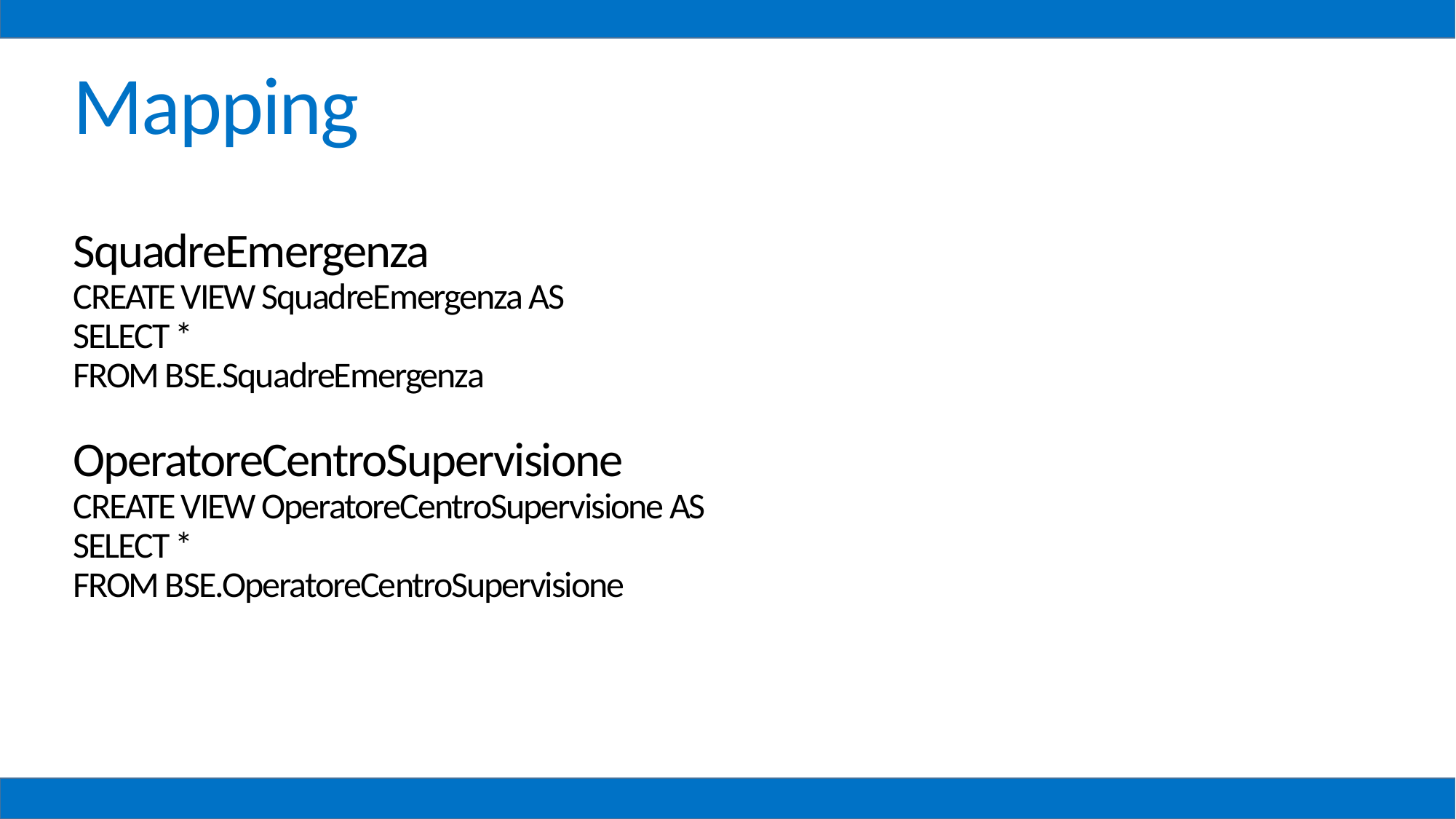

Mapping

SquadreEmergenza
CREATE VIEW SquadreEmergenza AS
SELECT *
FROM BSE.SquadreEmergenza

OperatoreCentroSupervisione
CREATE VIEW OperatoreCentroSupervisione AS
SELECT *
FROM BSE.OperatoreCentroSupervisione